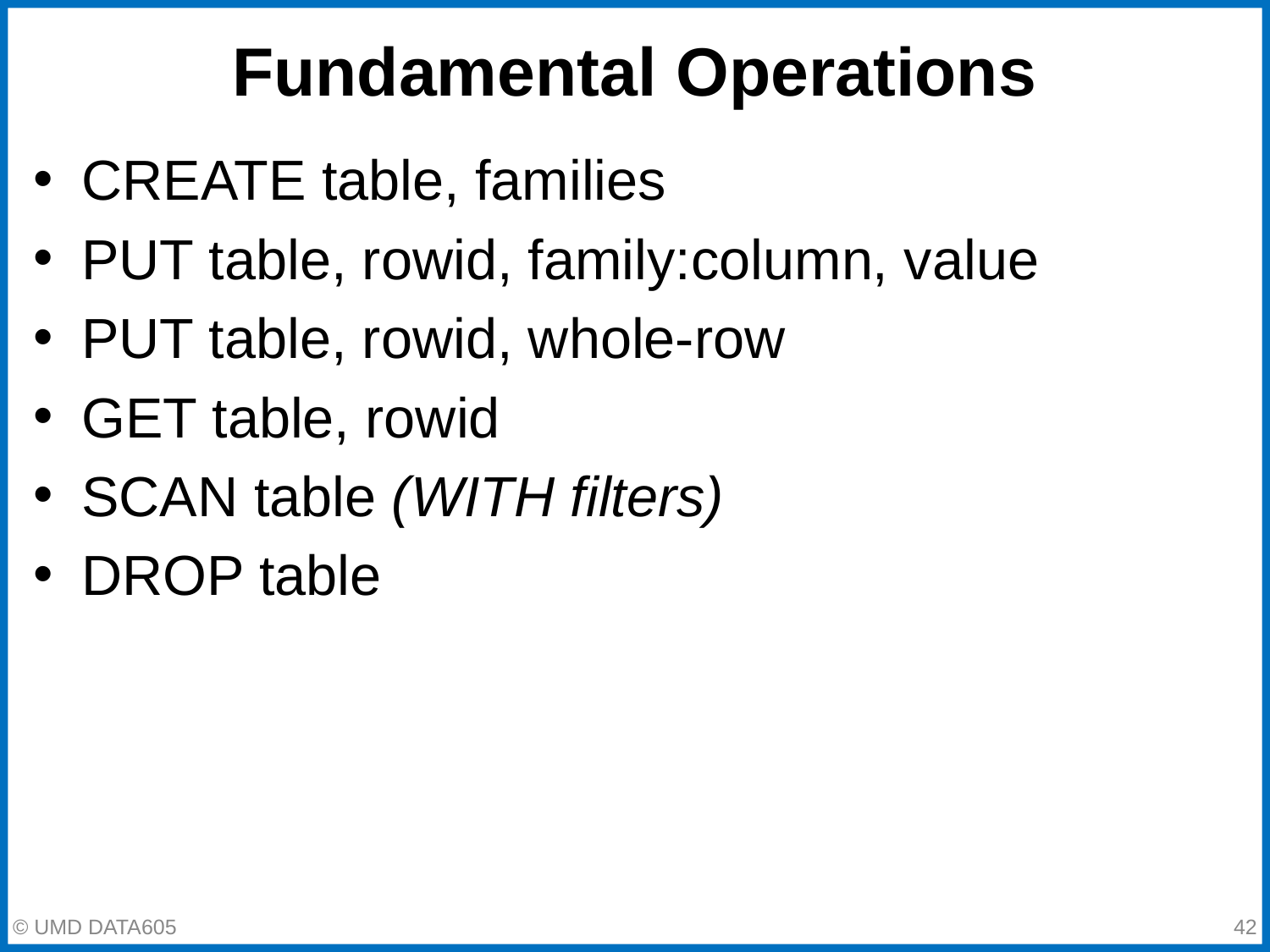

# Fundamental Operations
CREATE table, families
PUT table, rowid, family:column, value
PUT table, rowid, whole-row
GET table, rowid
SCAN table (WITH filters)
DROP table

42